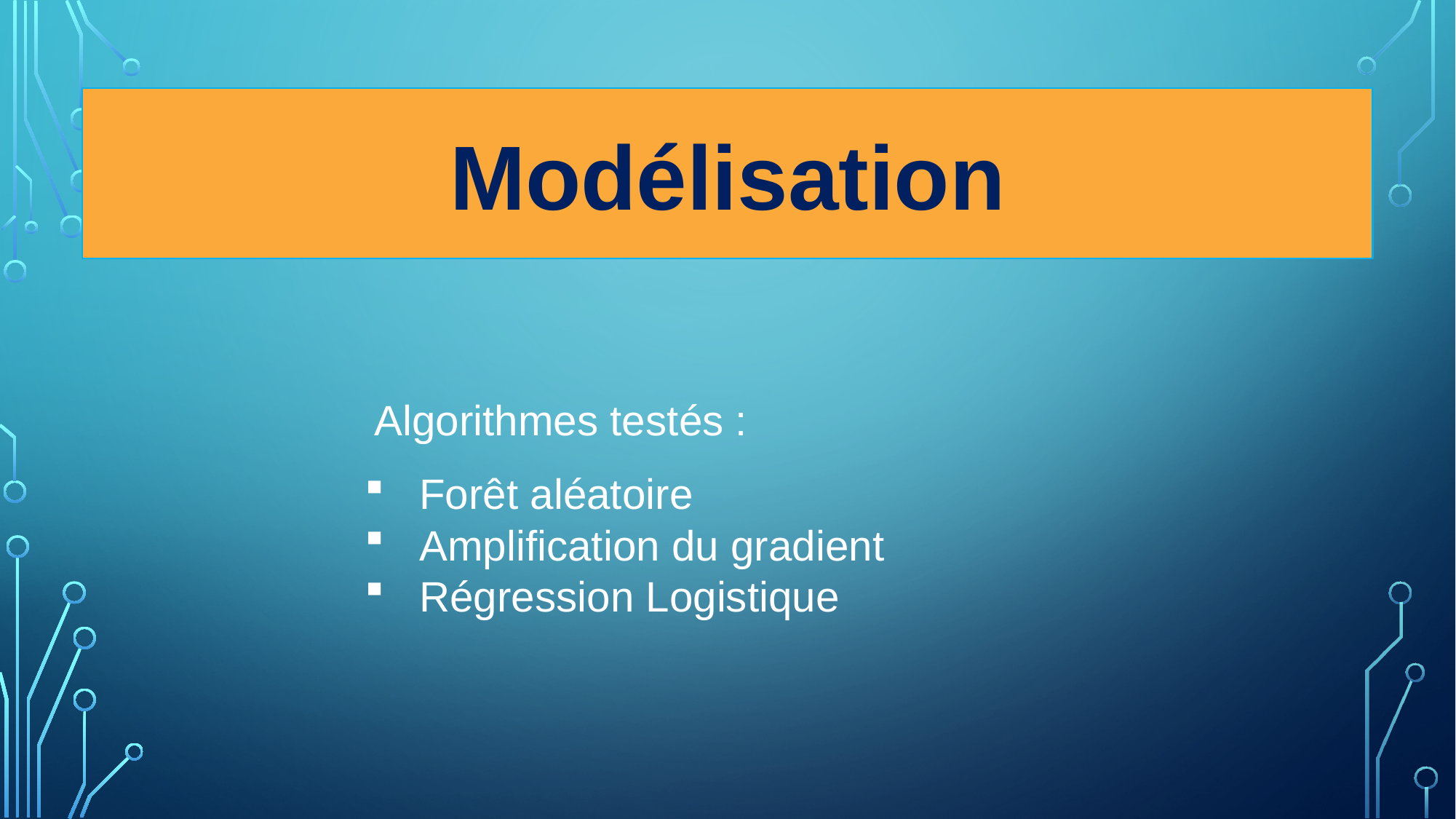

Modélisation

Algorithmes testés :
Forêt aléatoire
Amplification du gradient
Régression Logistique